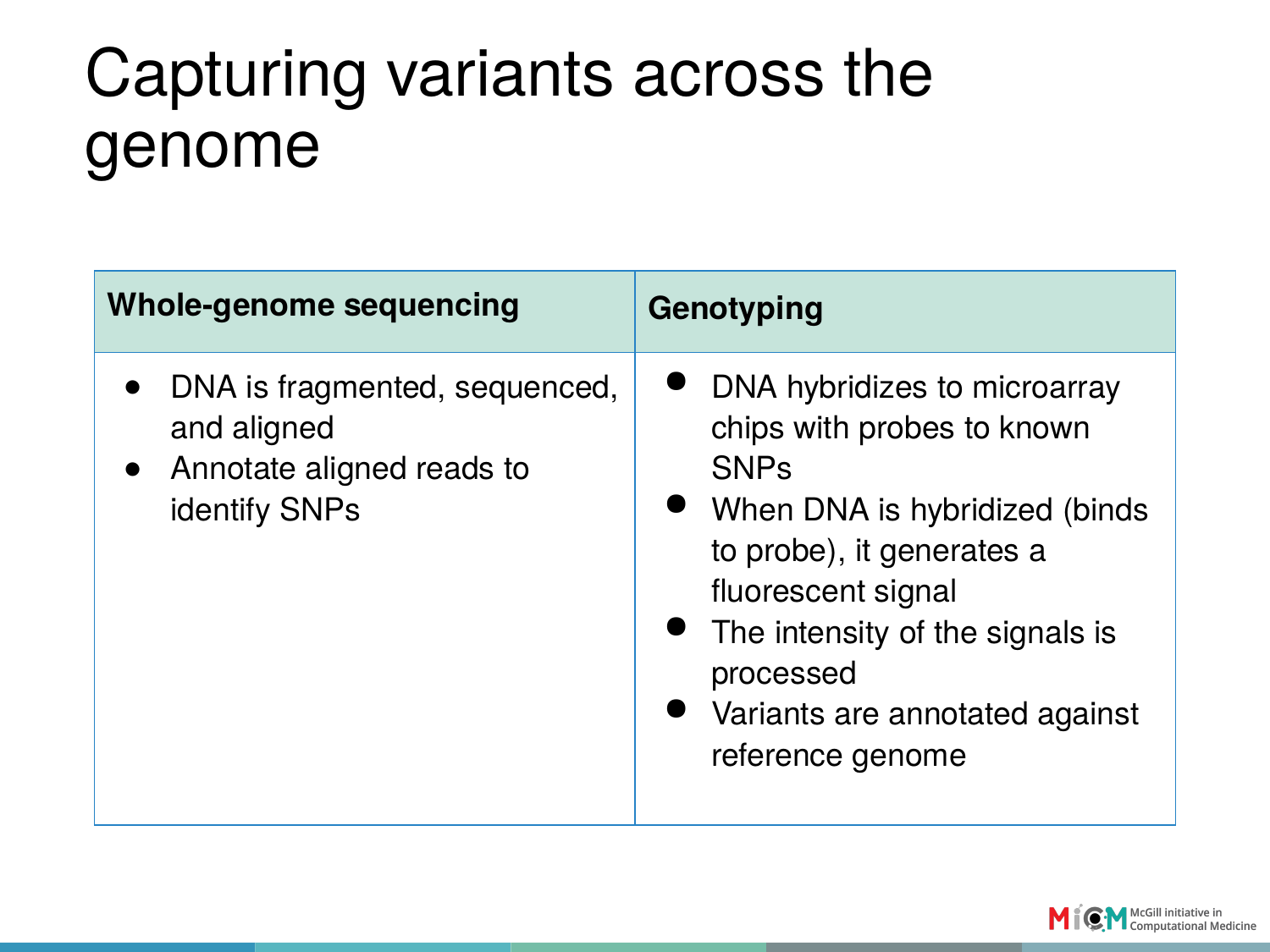

# Capturing variants across the genome
| Whole-genome sequencing | Genotyping |
| --- | --- |
| DNA is fragmented, sequenced, and aligned Annotate aligned reads to identify SNPs | DNA hybridizes to microarray chips with probes to known SNPs When DNA is hybridized (binds to probe), it generates a fluorescent signal The intensity of the signals is processed Variants are annotated against reference genome |